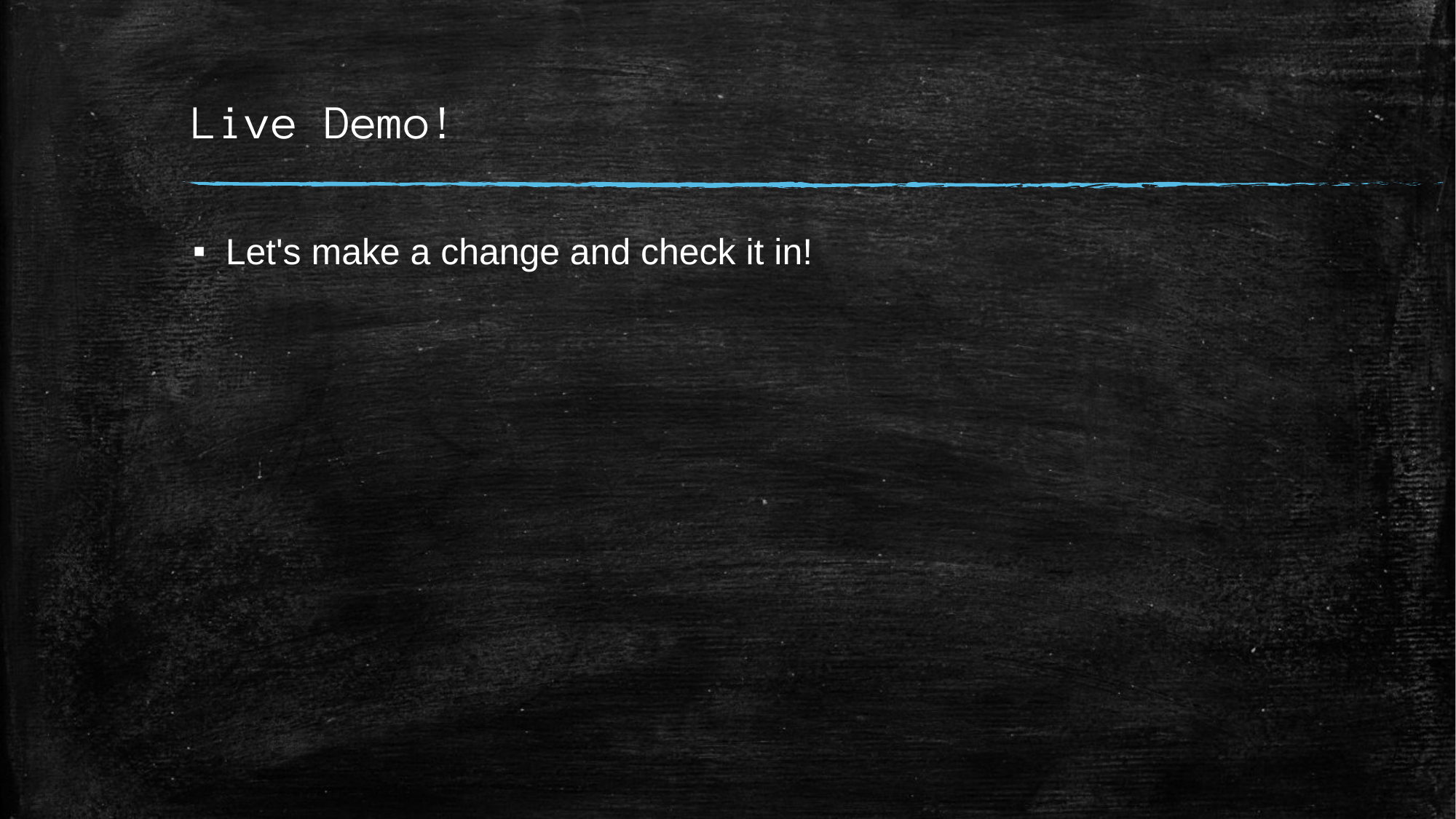

# Live Demo!
Let's make a change and check it in!